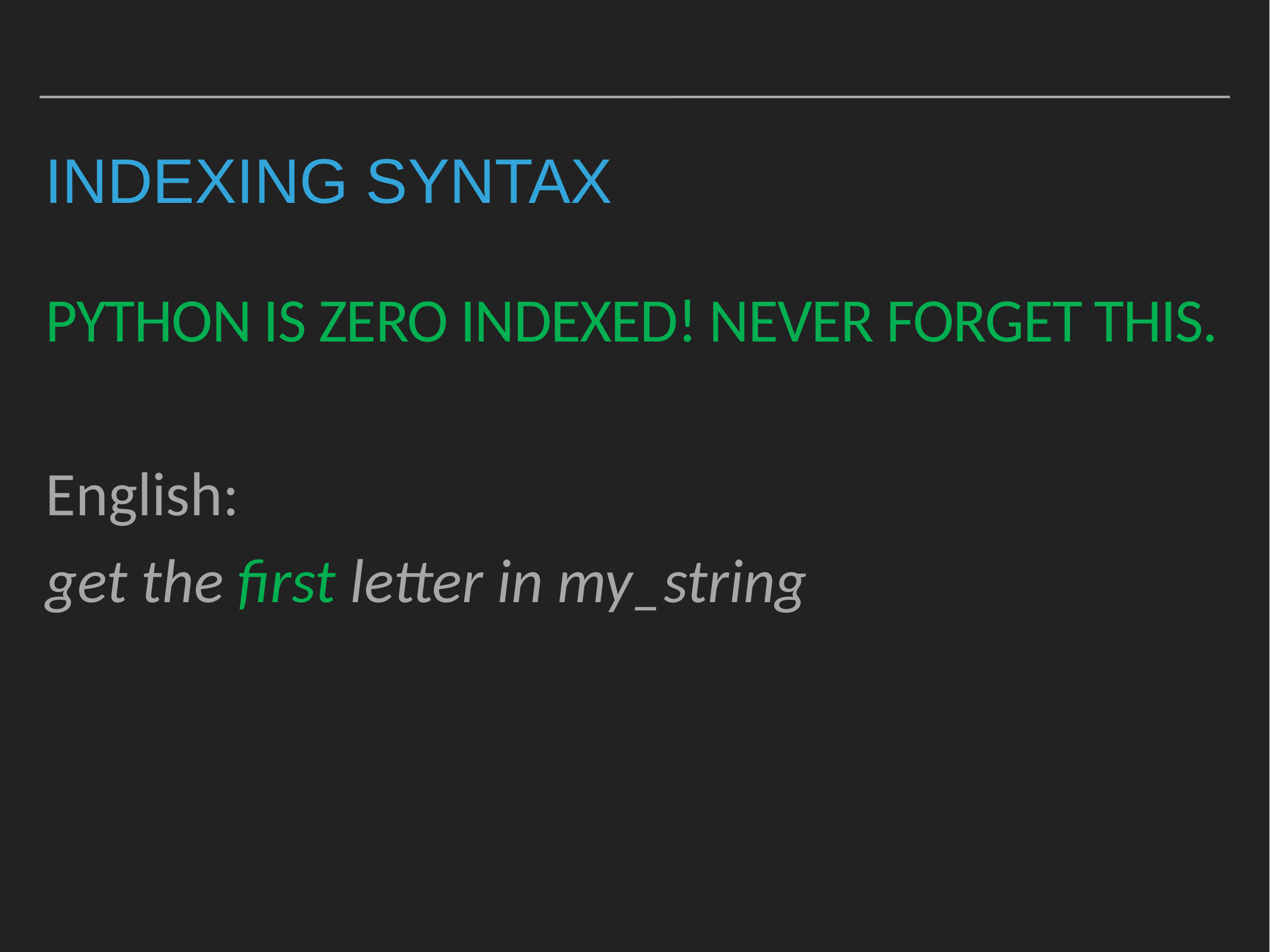

# Indexing Syntax
PYTHON IS ZERO INDEXED! NEVER FORGET THIS.

English:
get the first letter in my_string